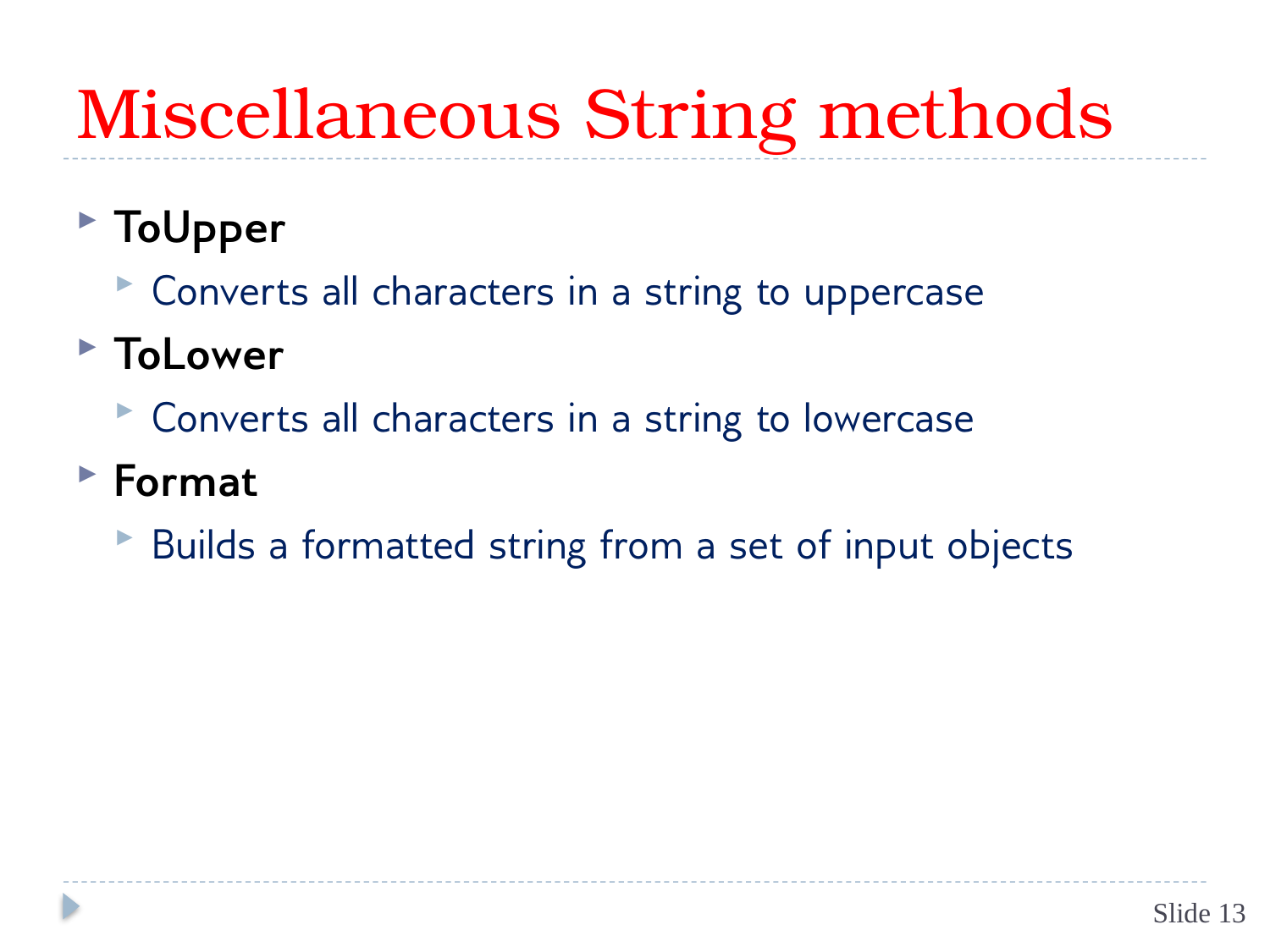

# Miscellaneous String methods
ToUpper
Converts all characters in a string to uppercase
ToLower
Converts all characters in a string to lowercase
Format
Builds a formatted string from a set of input objects
Slide 13